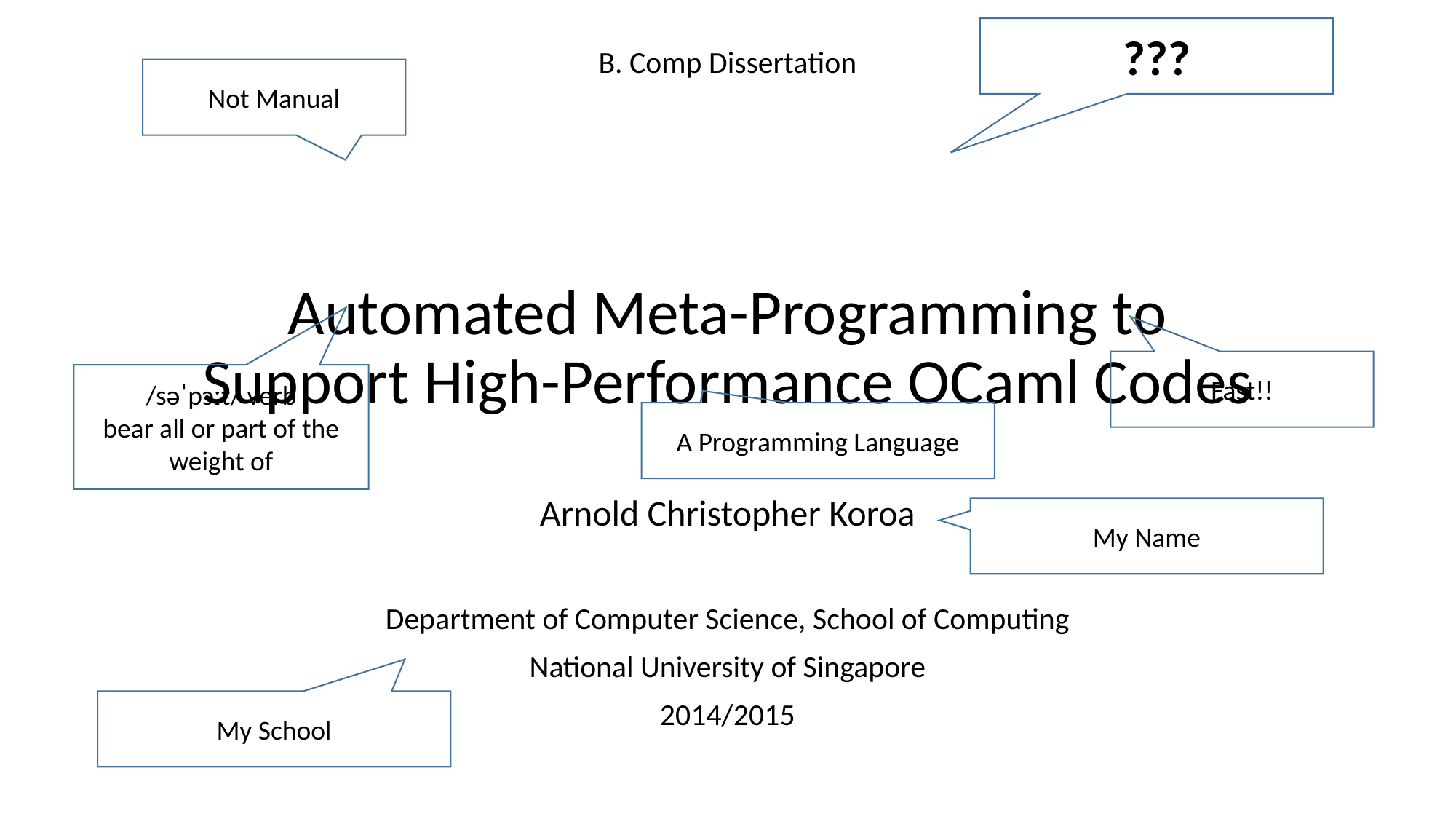

???
B. Comp Dissertation
Not Manual
# Automated Meta-Programming to Support High-Performance OCaml Codes
Fast!!
/səˈpɔːt/ verb
bear all or part of the weight of
A Programming Language
Arnold Christopher Koroa

Department of Computer Science, School of Computing
National University of Singapore
2014/2015
My Name
My School